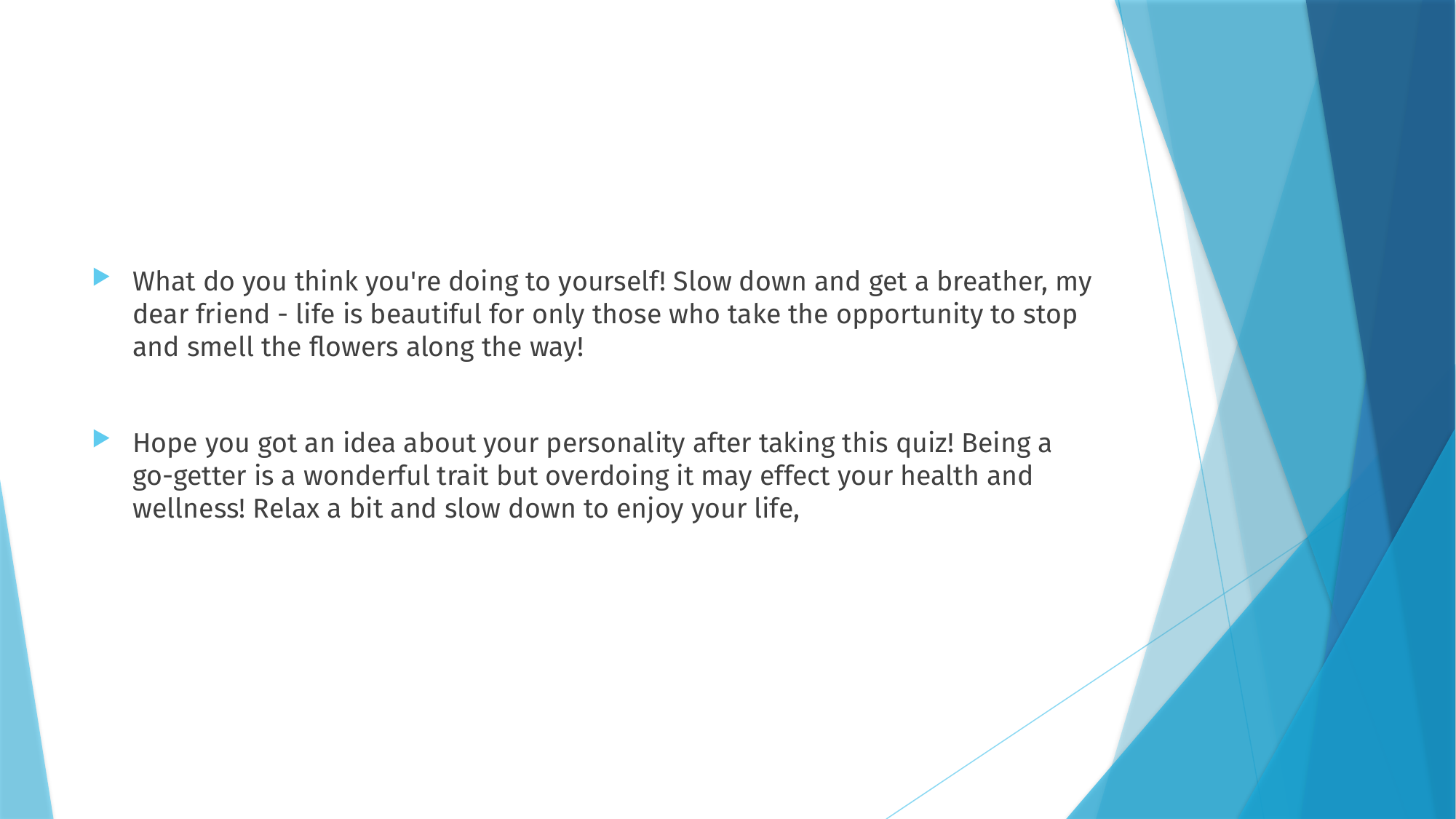

What do you think you're doing to yourself! Slow down and get a breather, my dear friend - life is beautiful for only those who take the opportunity to stop and smell the flowers along the way!

Hope you got an idea about your personality after taking this quiz! Being a go-getter is a wonderful trait but overdoing it may effect your health and wellness! Relax a bit and slow down to enjoy your life,